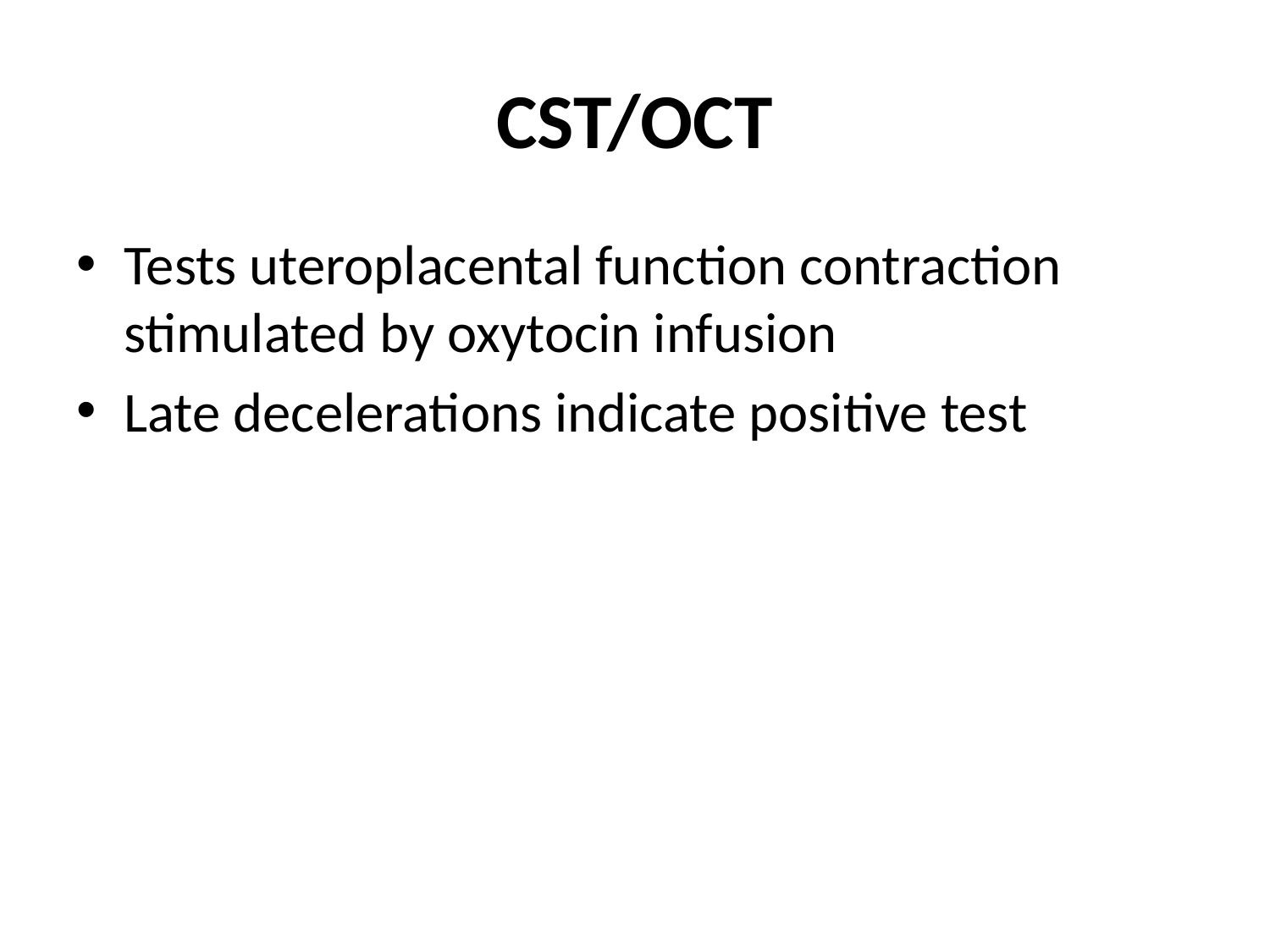

# CST/OCT
Tests uteroplacental function contraction stimulated by oxytocin infusion
Late decelerations indicate positive test